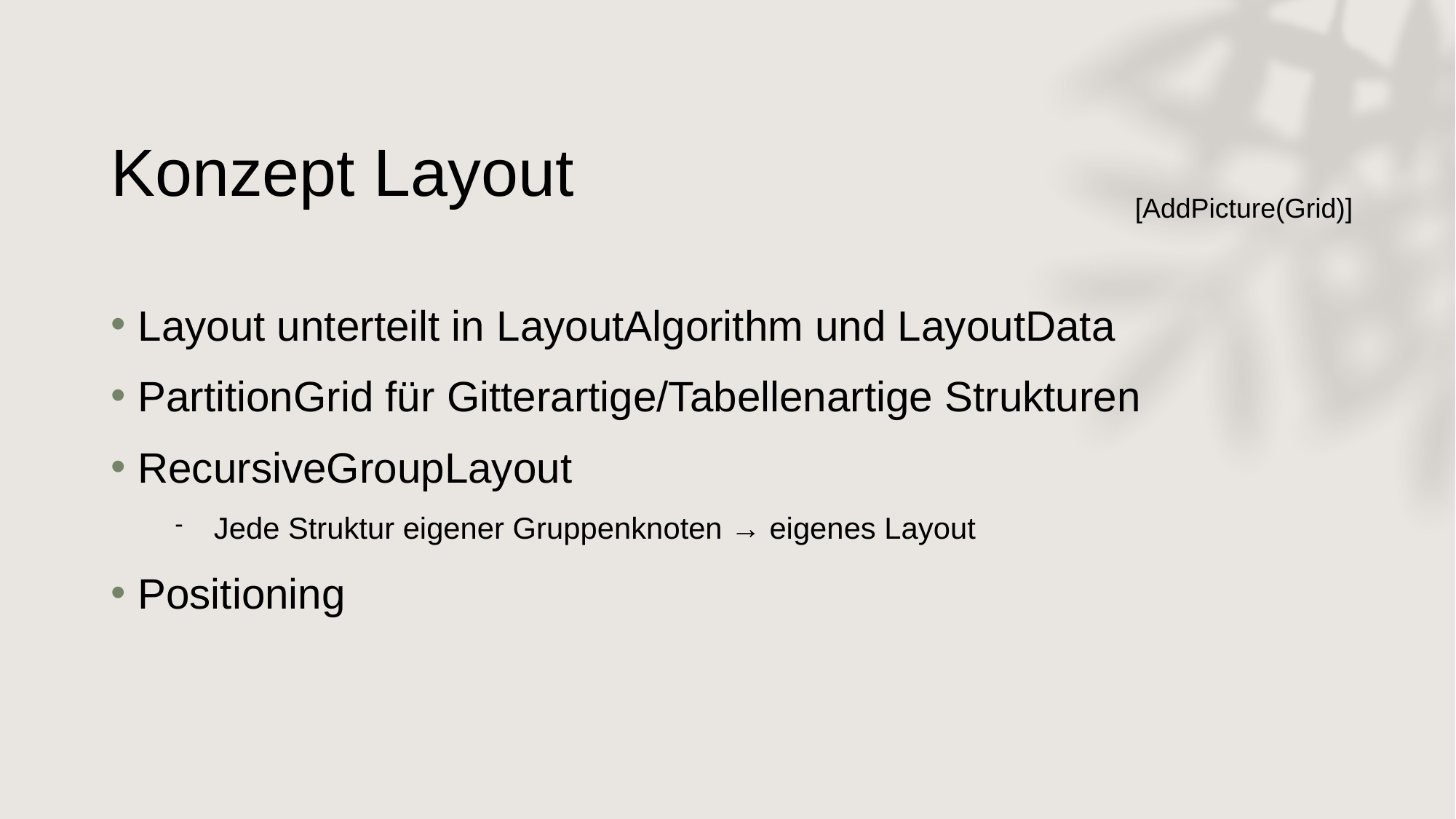

Konzept Layout
[AddPicture(Grid)]
Layout unterteilt in LayoutAlgorithm und LayoutData
PartitionGrid für Gitterartige/Tabellenartige Strukturen
RecursiveGroupLayout
Jede Struktur eigener Gruppenknoten → eigenes Layout
Positioning